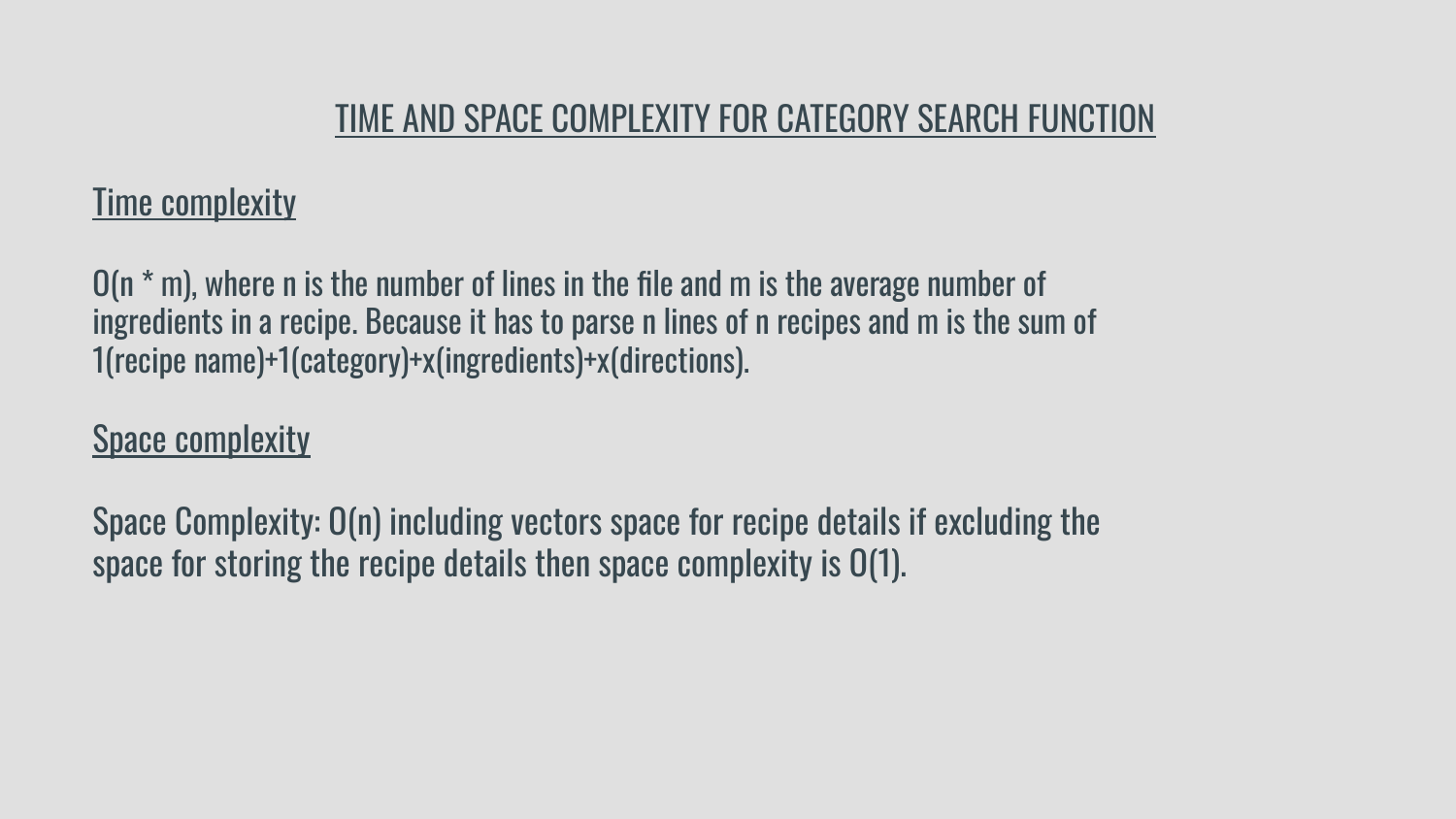

# TIME AND SPACE COMPLEXITY FOR CATEGORY SEARCH FUNCTION

Time complexity

O(n * m), where n is the number of lines in the file and m is the average number of
ingredients in a recipe. Because it has to parse n lines of n recipes and m is the sum of
1(recipe name)+1(category)+x(ingredients)+x(directions).

Space complexity

Space Complexity: O(n) including vectors space for recipe details if excluding the
space for storing the recipe details then space complexity is O(1).